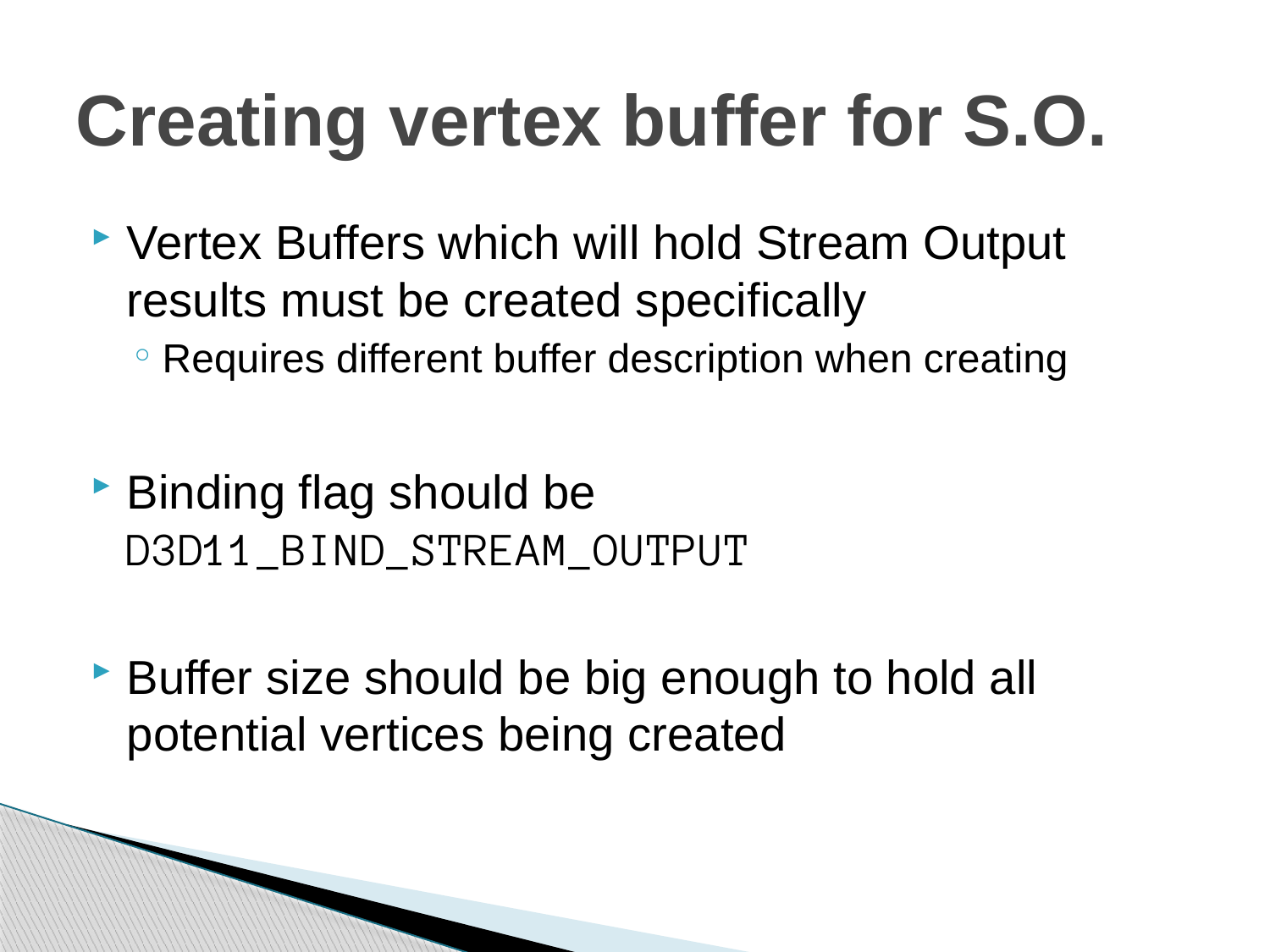

# Creating vertex buffer for S.O.
Vertex Buffers which will hold Stream Output results must be created specifically
Requires different buffer description when creating

Binding flag should be D3D11_BIND_STREAM_OUTPUT

Buffer size should be big enough to hold all potential vertices being created